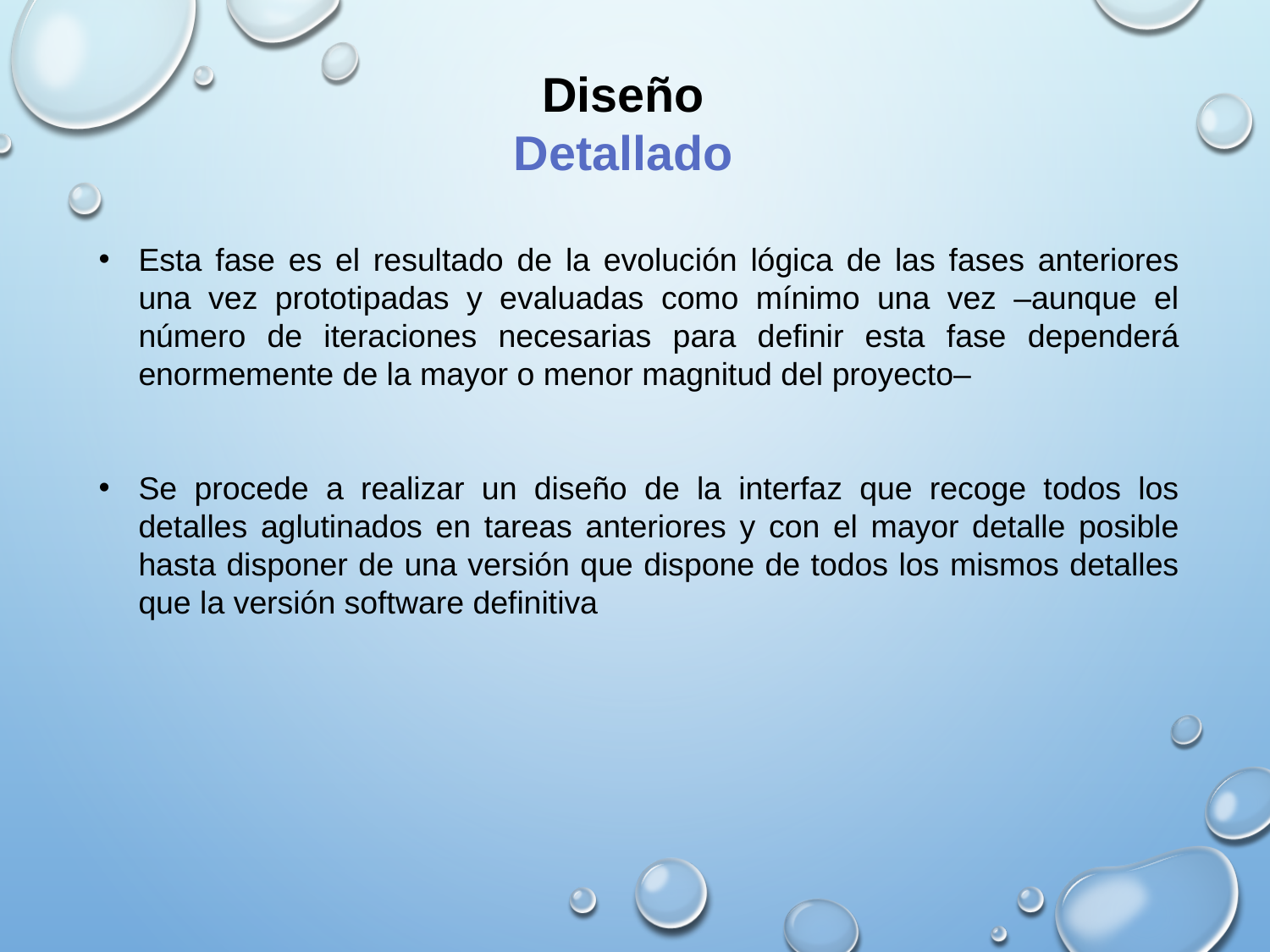

Diseño
Detallado
Esta fase es el resultado de la evolución lógica de las fases anteriores una vez prototipadas y evaluadas como mínimo una vez –aunque el número de iteraciones necesarias para definir esta fase dependerá enormemente de la mayor o menor magnitud del proyecto–

Se procede a realizar un diseño de la interfaz que recoge todos los detalles aglutinados en tareas anteriores y con el mayor detalle posible hasta disponer de una versión que dispone de todos los mismos detalles que la versión software definitiva